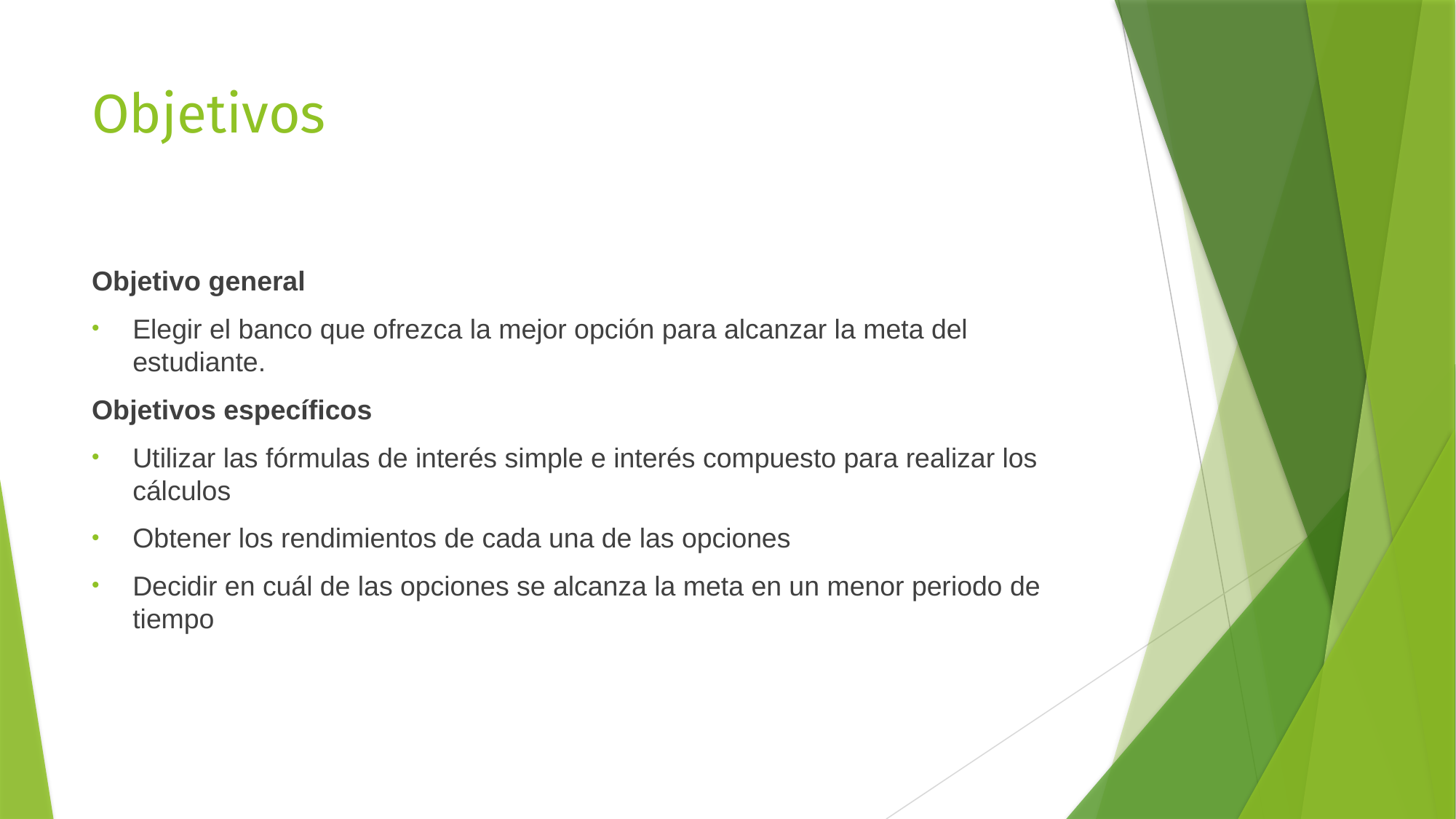

# Objetivos
Objetivo general
Elegir el banco que ofrezca la mejor opción para alcanzar la meta del estudiante.
Objetivos específicos
Utilizar las fórmulas de interés simple e interés compuesto para realizar los cálculos
Obtener los rendimientos de cada una de las opciones
Decidir en cuál de las opciones se alcanza la meta en un menor periodo de tiempo